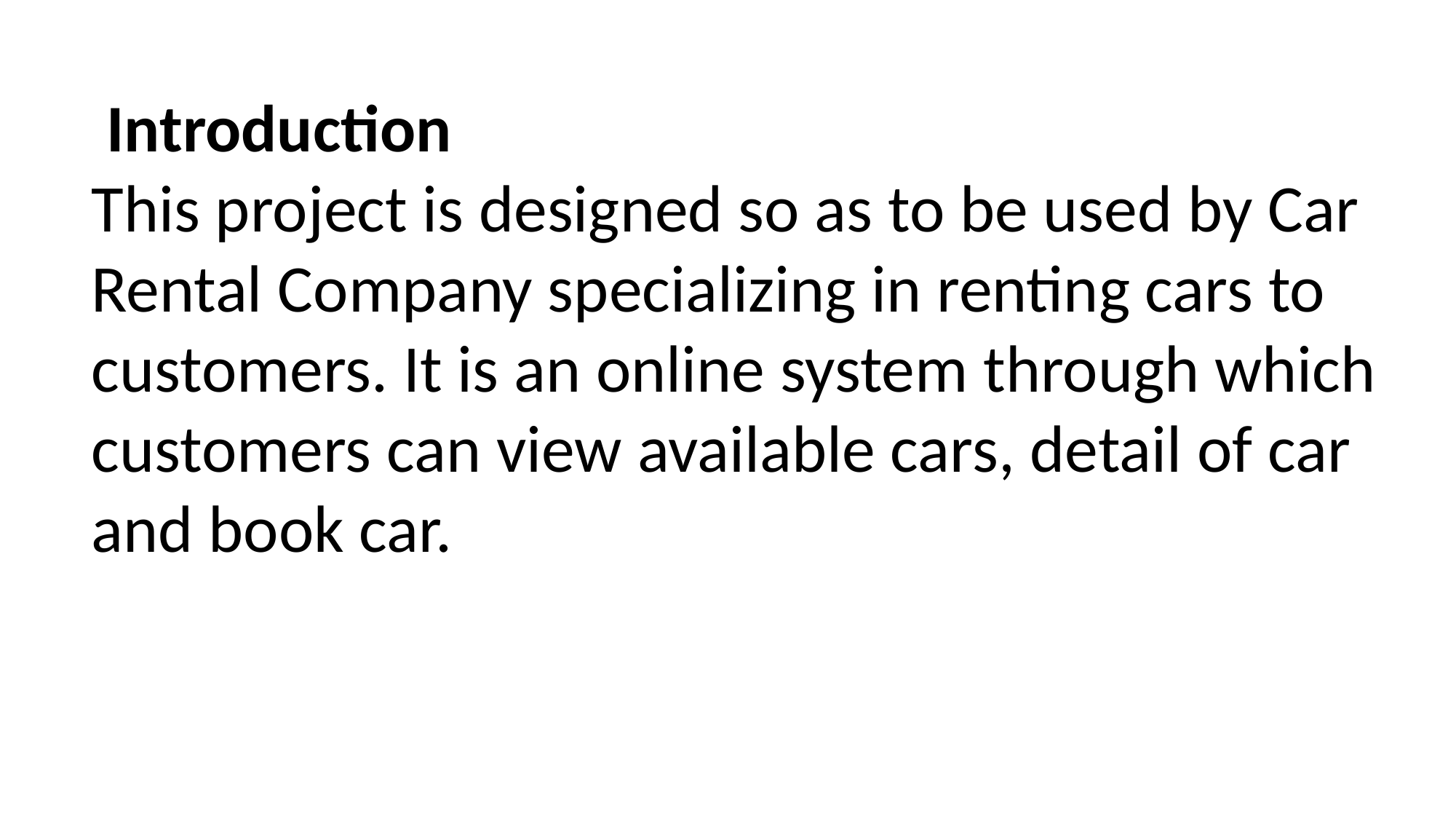

Introduction
This project is designed so as to be used by Car Rental Company specializing in renting cars to customers. It is an online system through which customers can view available cars, detail of car and book car.